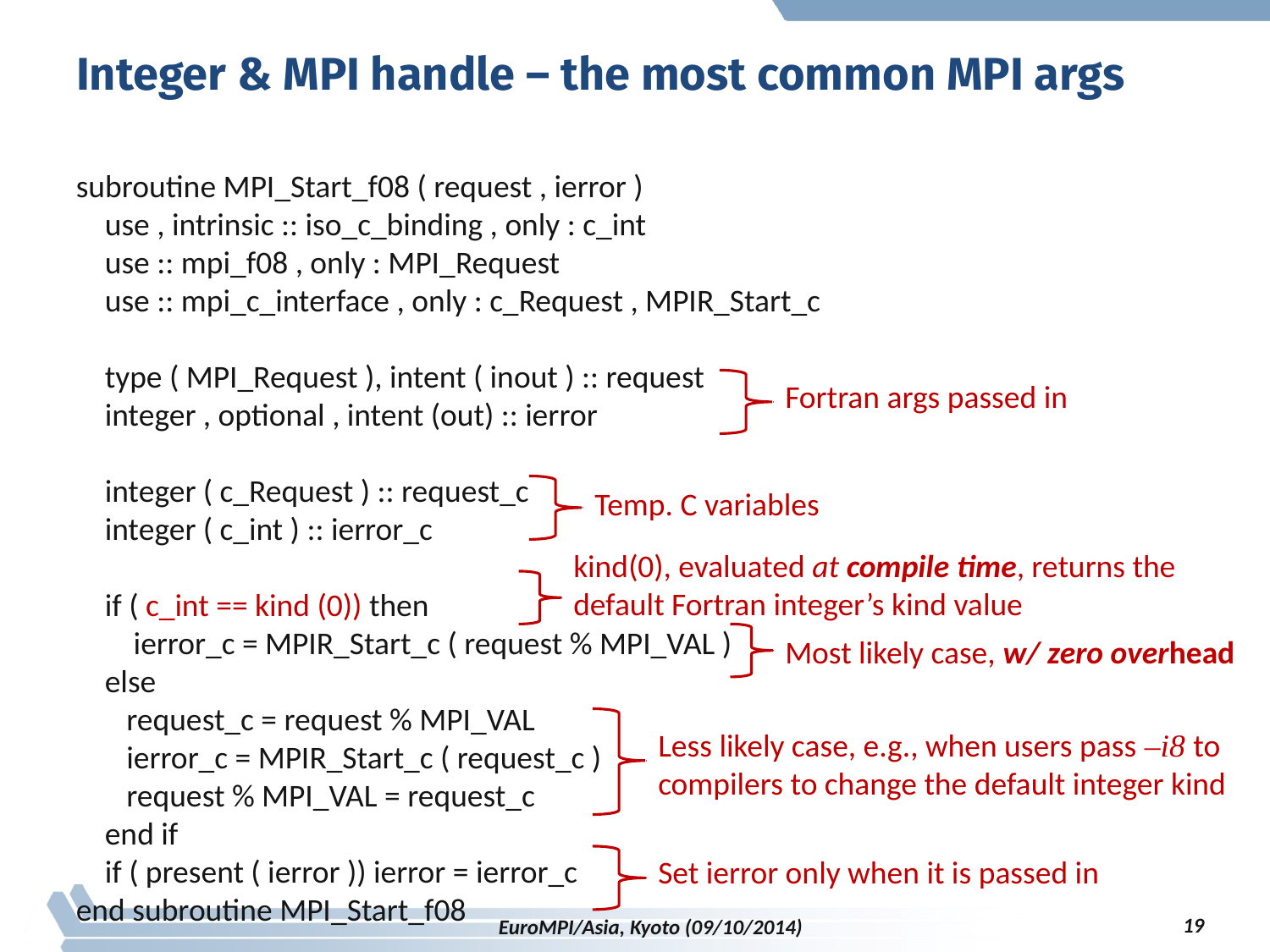

# Integer & MPI handle – the most common MPI args
subroutine MPI_Start_f08 ( request , ierror )
    use , intrinsic :: iso_c_binding , only : c_int
    use :: mpi_f08 , only : MPI_Request
    use :: mpi_c_interface , only : c_Request , MPIR_Start_c

    type ( MPI_Request ), intent ( inout ) :: request
    integer , optional , intent (out) :: ierror

    integer ( c_Request ) :: request_c
    integer ( c_int ) :: ierror_c

    if ( c_int == kind (0)) then
        ierror_c = MPIR_Start_c ( request % MPI_VAL )
    else
       request_c = request % MPI_VAL
       ierror_c = MPIR_Start_c ( request_c )
       request % MPI_VAL = request_c
    end if
    if ( present ( ierror )) ierror = ierror_c
end subroutine MPI_Start_f08

Fortran args passed in

Temp. C variables
kind(0), evaluated at compile time, returns the default Fortran integer’s kind value

Most likely case, w/ zero overhead

Less likely case, e.g., when users pass –i8 to compilers to change the default integer kind

Set ierror only when it is passed in
19
EuroMPI/Asia, Kyoto (09/10/2014)